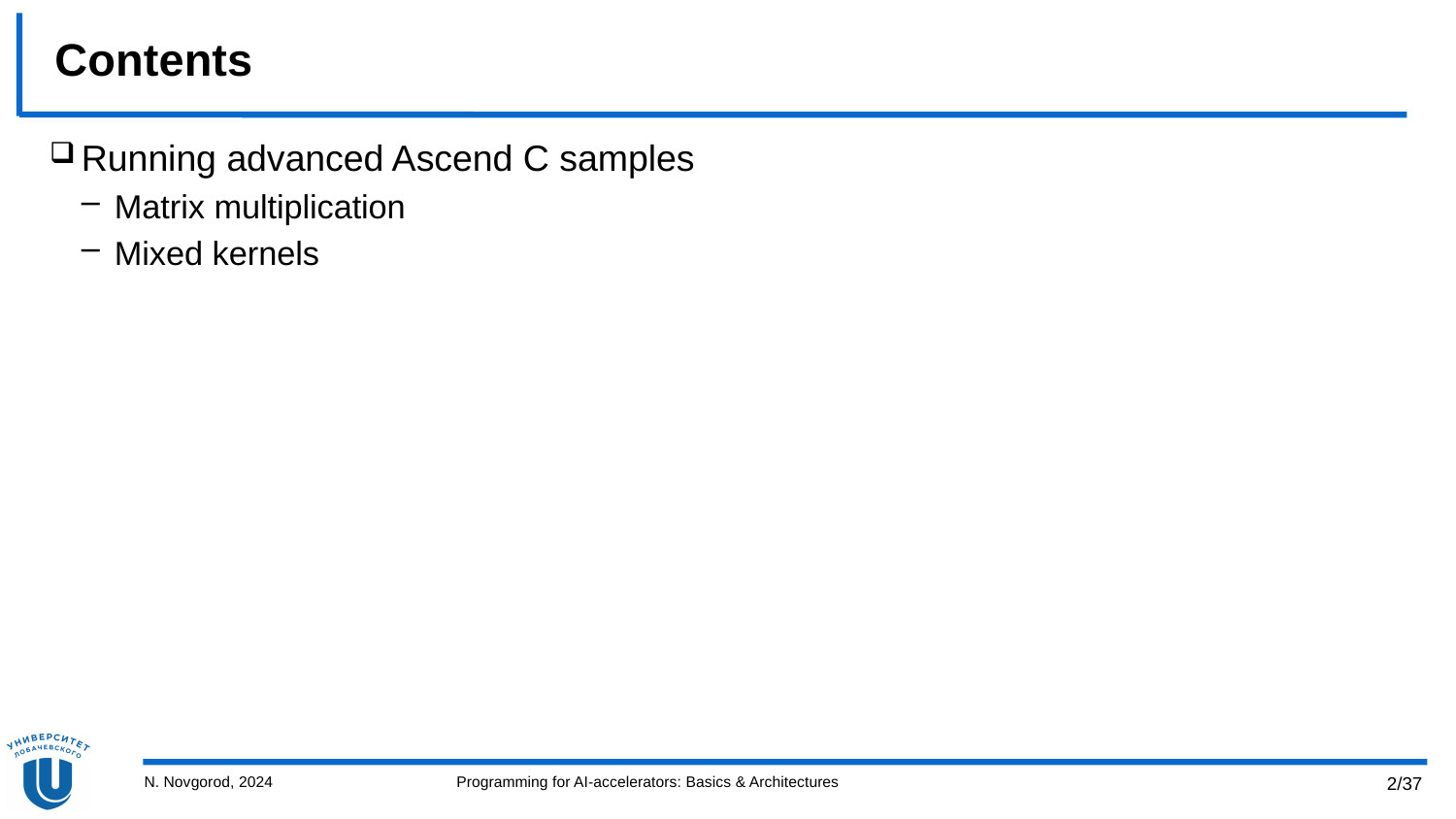

# Contents
Running advanced Ascend C samples
Matrix multiplication
Mixed kernels
N. Novgorod, 2024
Programming for AI-accelerators: Basics & Architectures
2/37